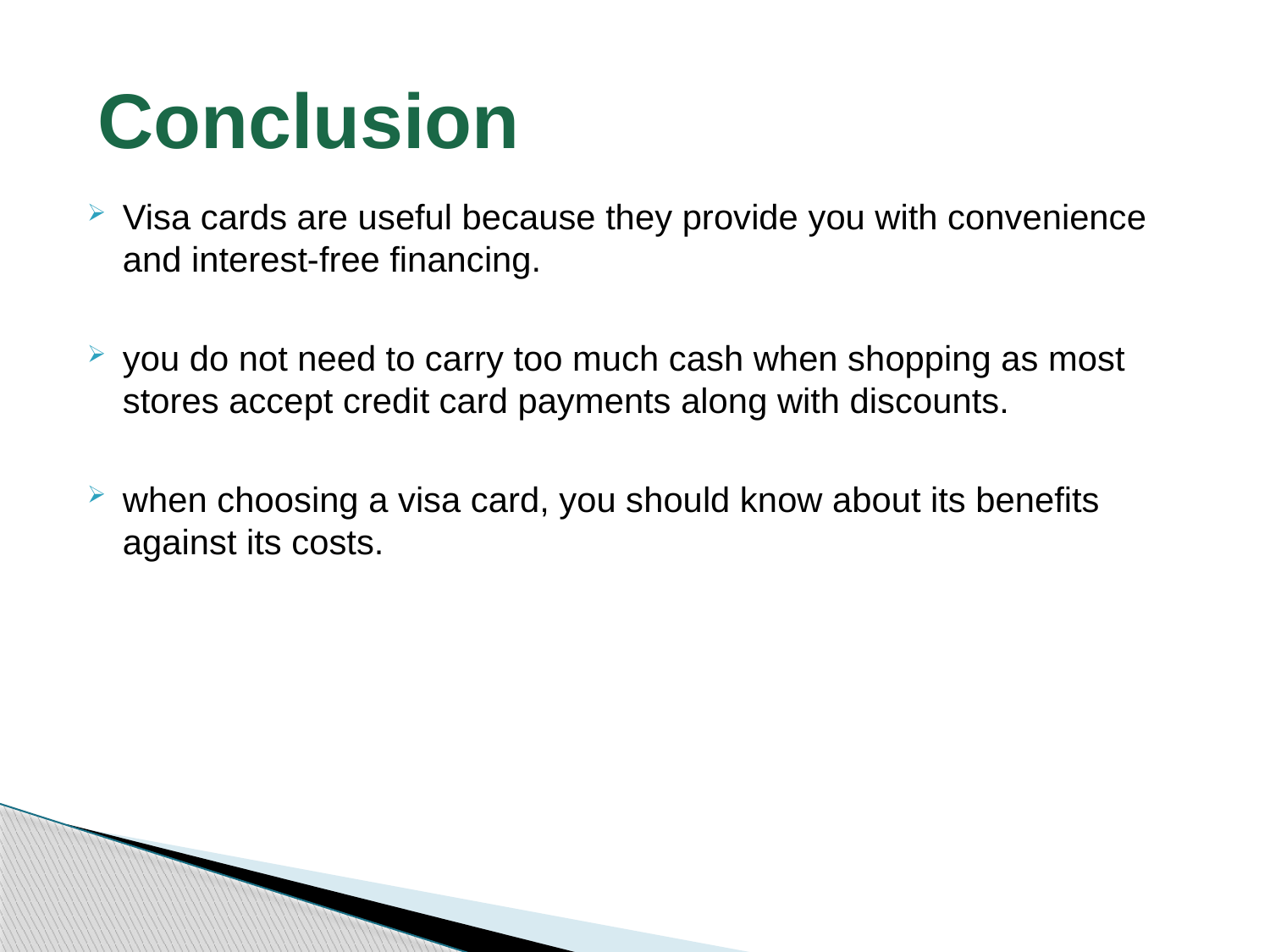

# Conclusion
Visa cards are useful because they provide you with convenience and interest-free financing.

you do not need to carry too much cash when shopping as most stores accept credit card payments along with discounts.

when choosing a visa card, you should know about its benefits against its costs.